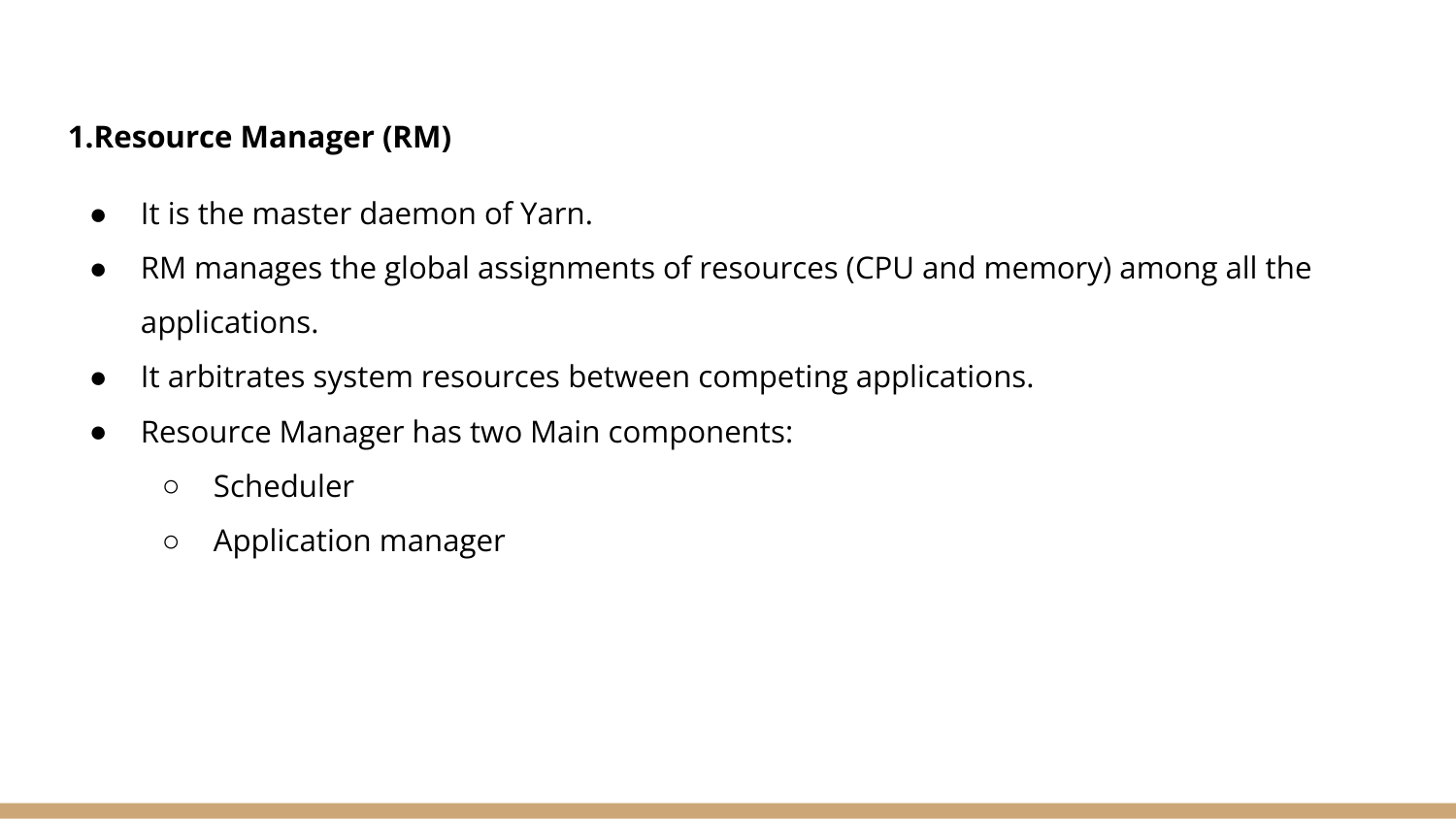

1.Resource Manager (RM)
It is the master daemon of Yarn.
RM manages the global assignments of resources (CPU and memory) among all the applications.
It arbitrates system resources between competing applications.
Resource Manager has two Main components:
Scheduler
Application manager